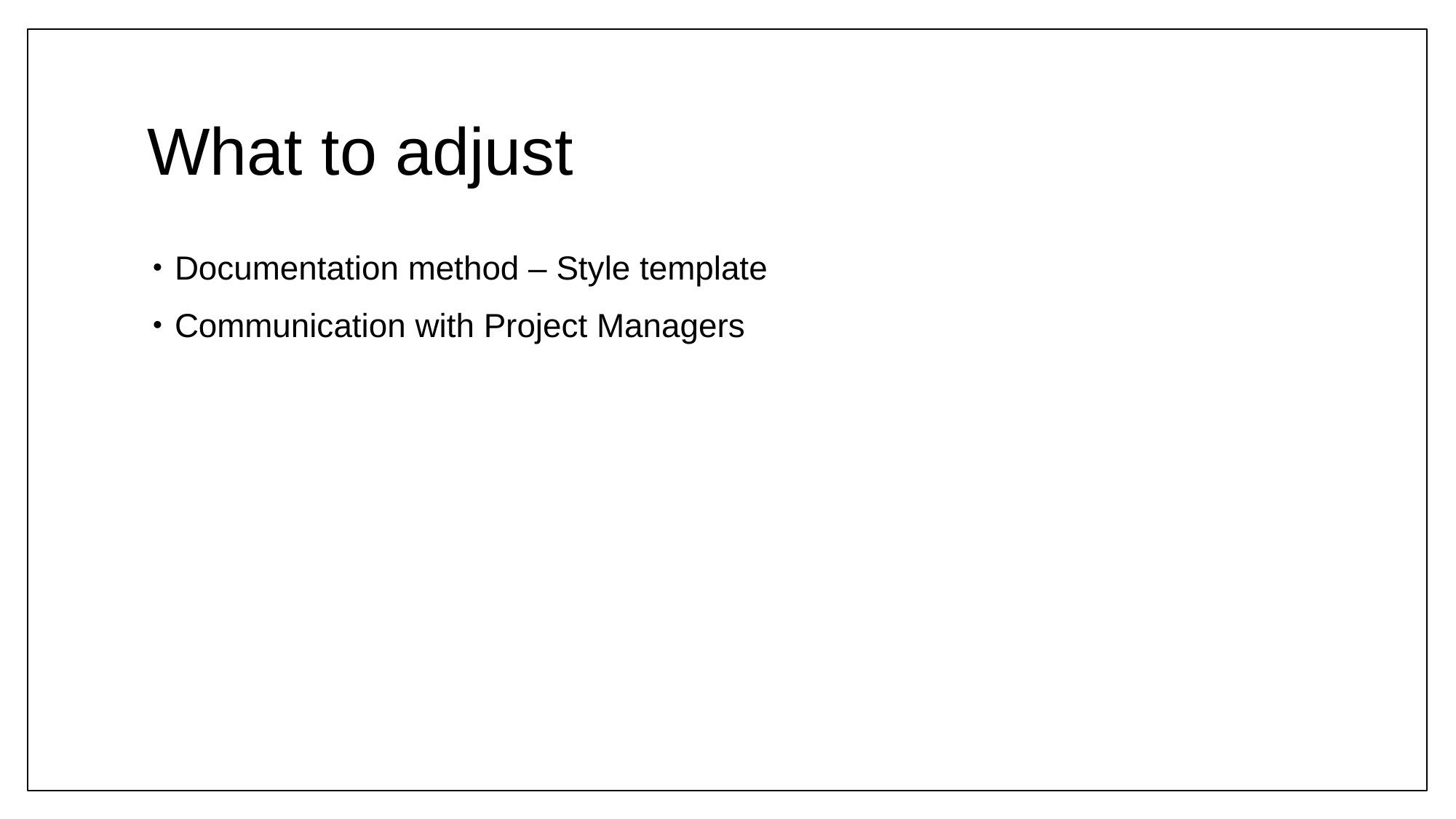

# What to adjust
Documentation method – Style template
Communication with Project Managers